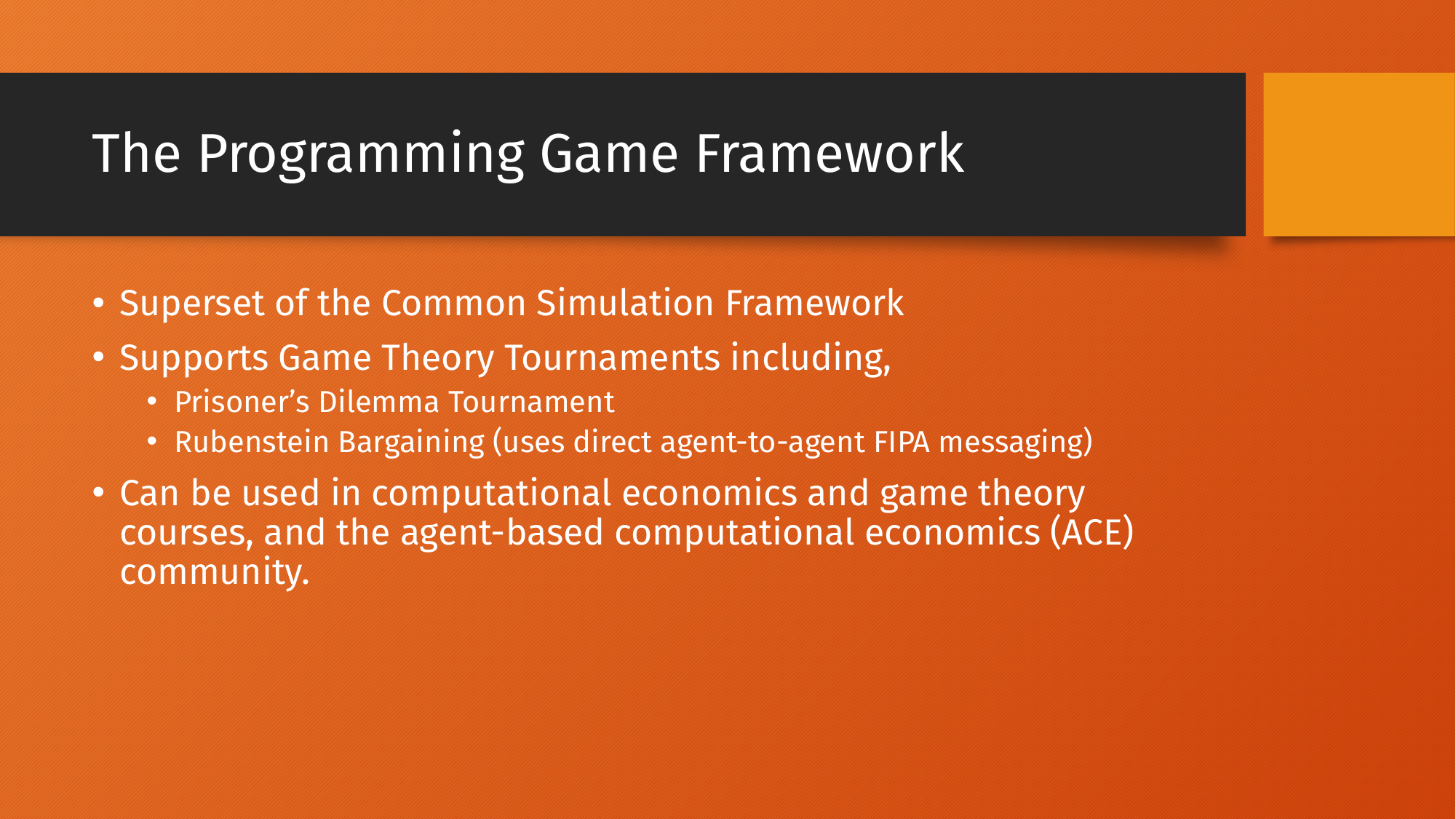

# The Programming Game Framework
Superset of the Common Simulation Framework
Supports Game Theory Tournaments including,
Prisoner’s Dilemma Tournament
Rubenstein Bargaining (uses direct agent-to-agent FIPA messaging)
Can be used in computational economics and game theory courses, and the agent-based computational economics (ACE) community.